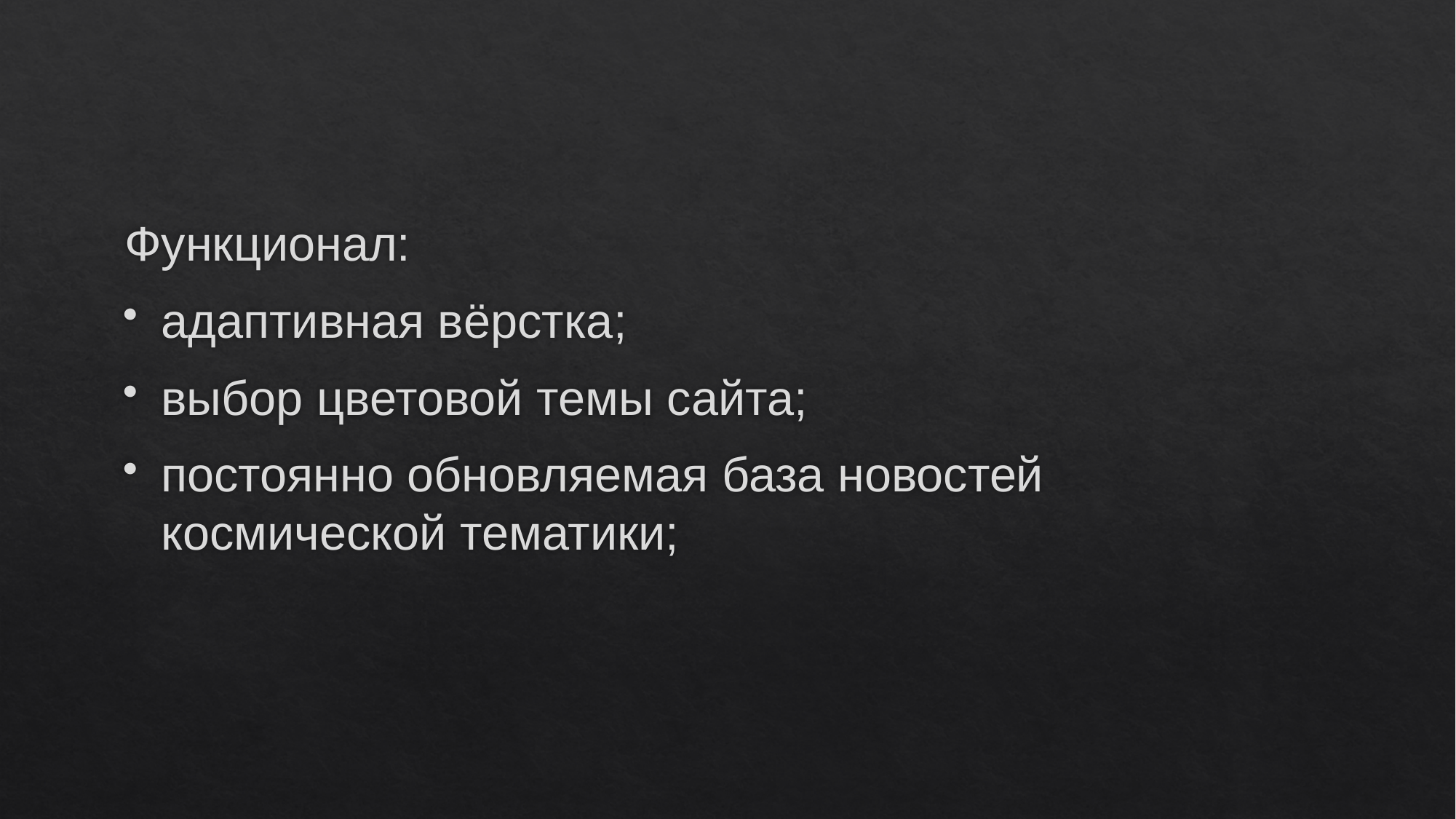

#
Функционал:
адаптивная вёрстка;
выбор цветовой темы сайта;
постоянно обновляемая база новостей космической тематики;